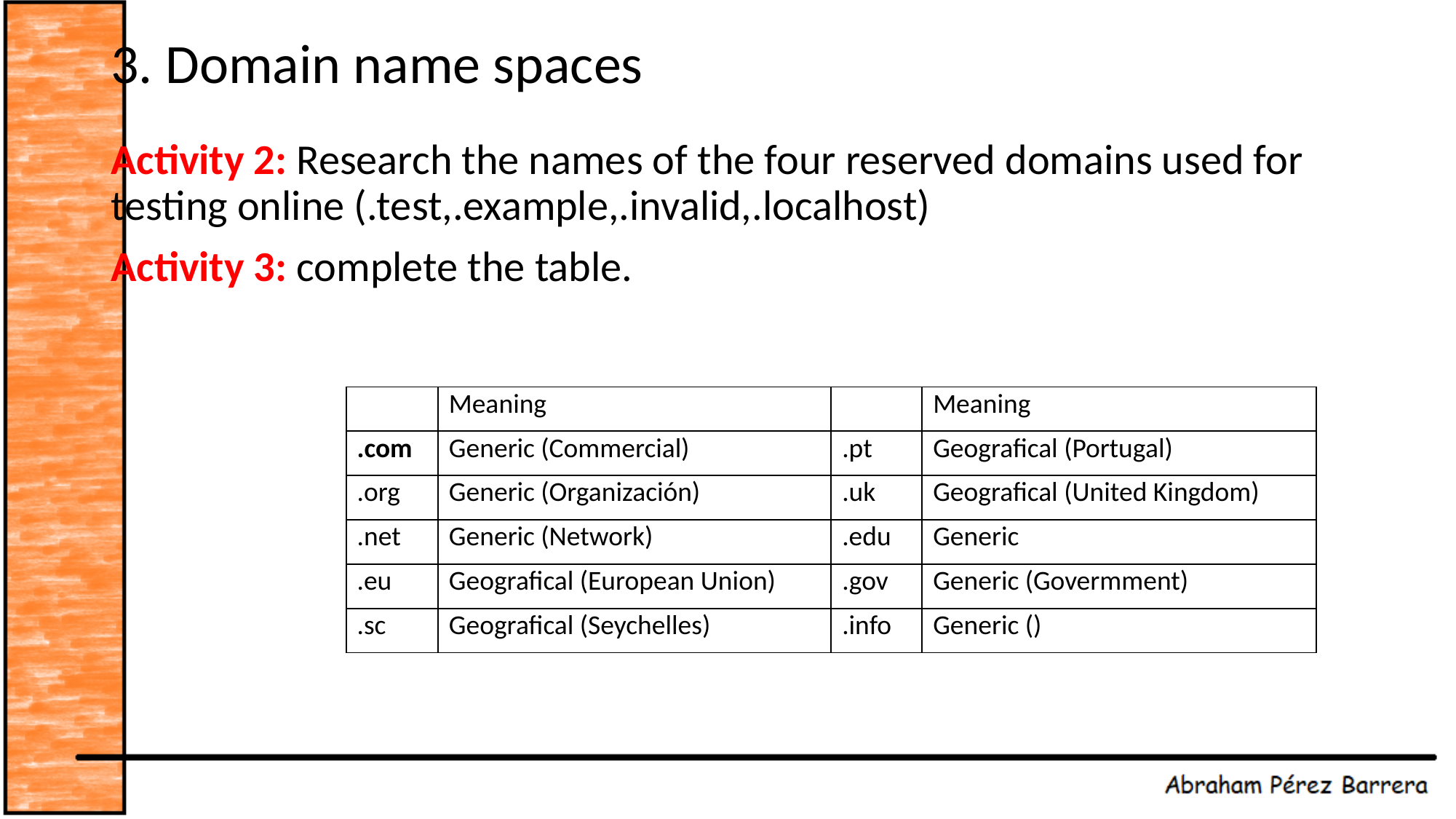

# 3. Domain name spaces
Activity 2: Research the names of the four reserved domains used for testing online (.test,.example,.invalid,.localhost)
Activity 3: complete the table.

|  | Meaning |  | Meaning |
| --- | --- | --- | --- |
| .com | Generic (Commercial) | .pt | Geografical (Portugal) |
| .org | Generic (Organización) | .uk | Geografical (United Kingdom) |
| .net | Generic (Network) | .edu | Generic |
| .eu | Geografical (European Union) | .gov | Generic (Govermment) |
| .sc | Geografical (Seychelles) | .info | Generic () |